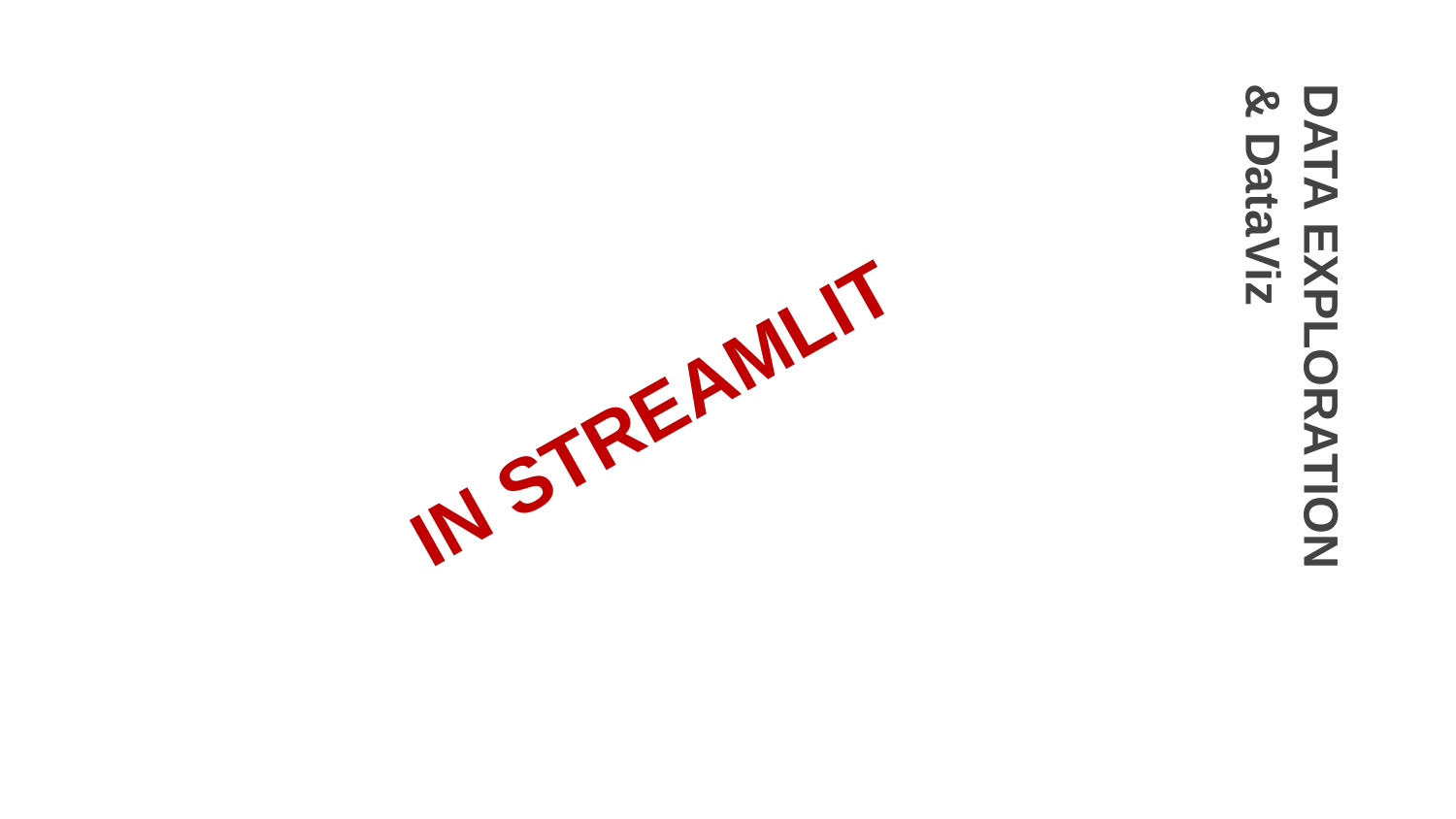

# DATA EXPLORATION & DataViz
IN STREAMLIT